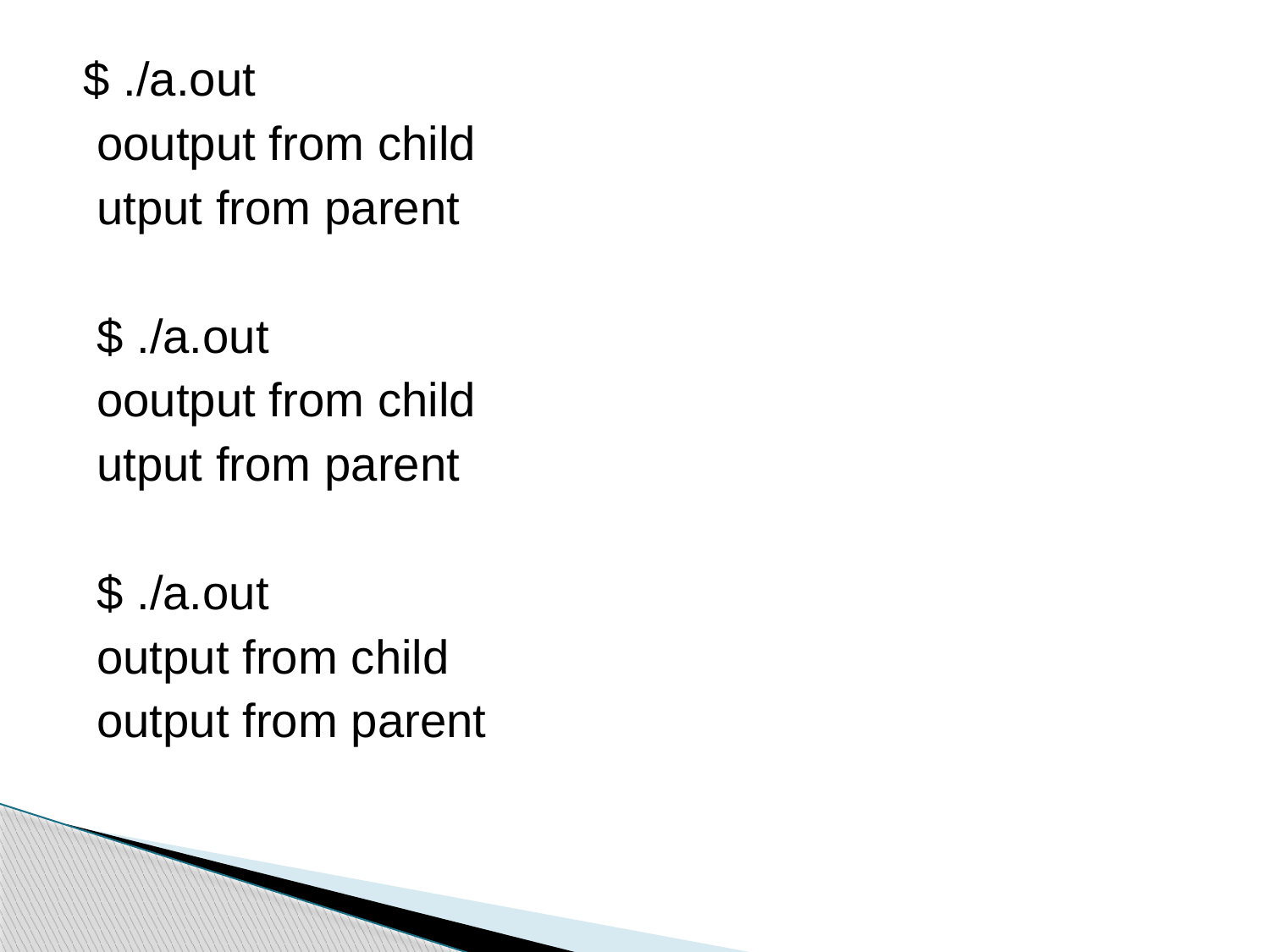

$ ./a.out
  ooutput from child
  utput from parent

  $ ./a.out
  ooutput from child
  utput from parent

  $ ./a.out
  output from child
  output from parent